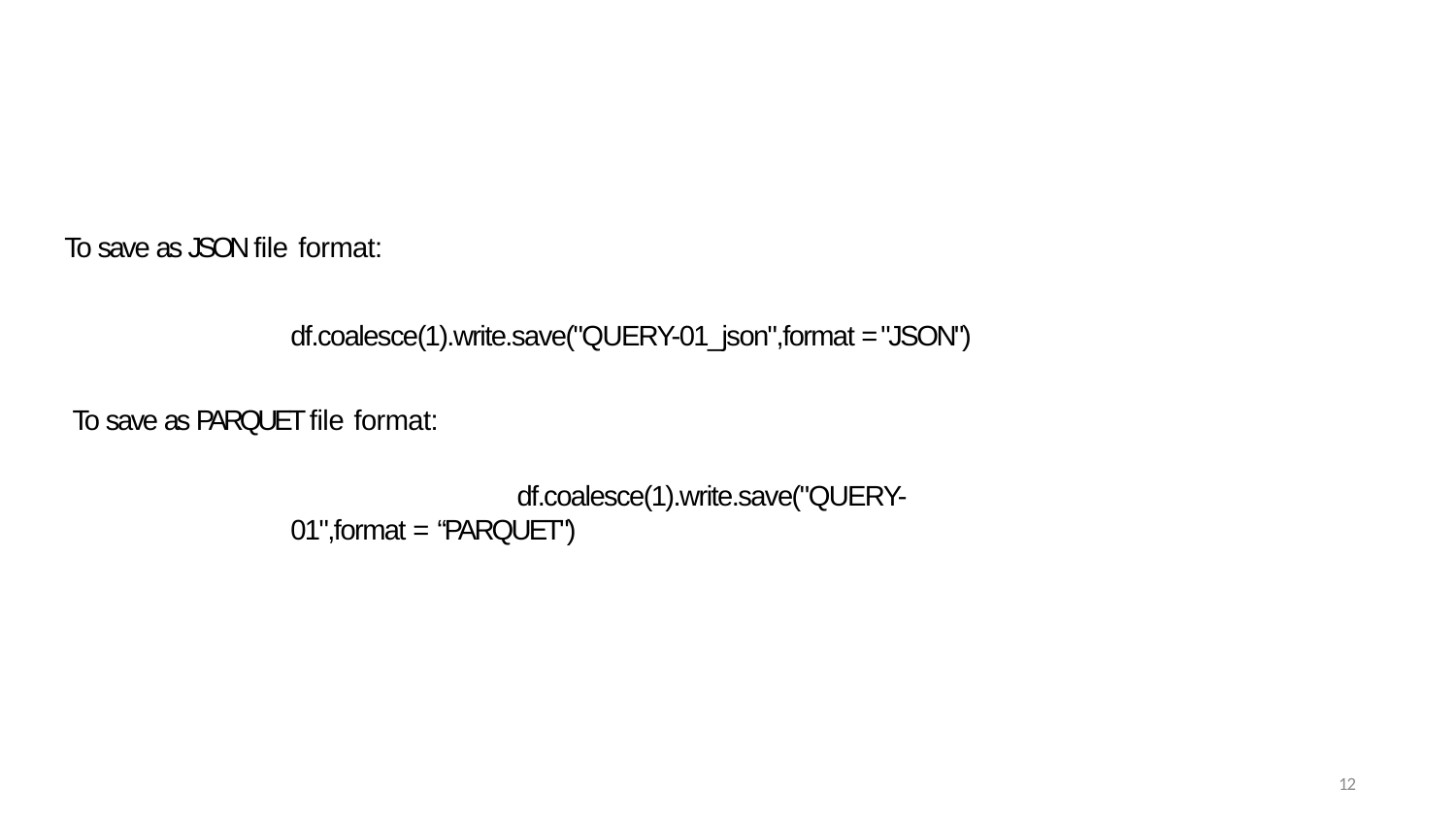

To save as JSON file format:
df.coalesce(1).write.save("QUERY-01_json",format = "JSON")  To save as PARQUET file format:

df.coalesce(1).write.save("QUERY-01",format = “PARQUET")
12